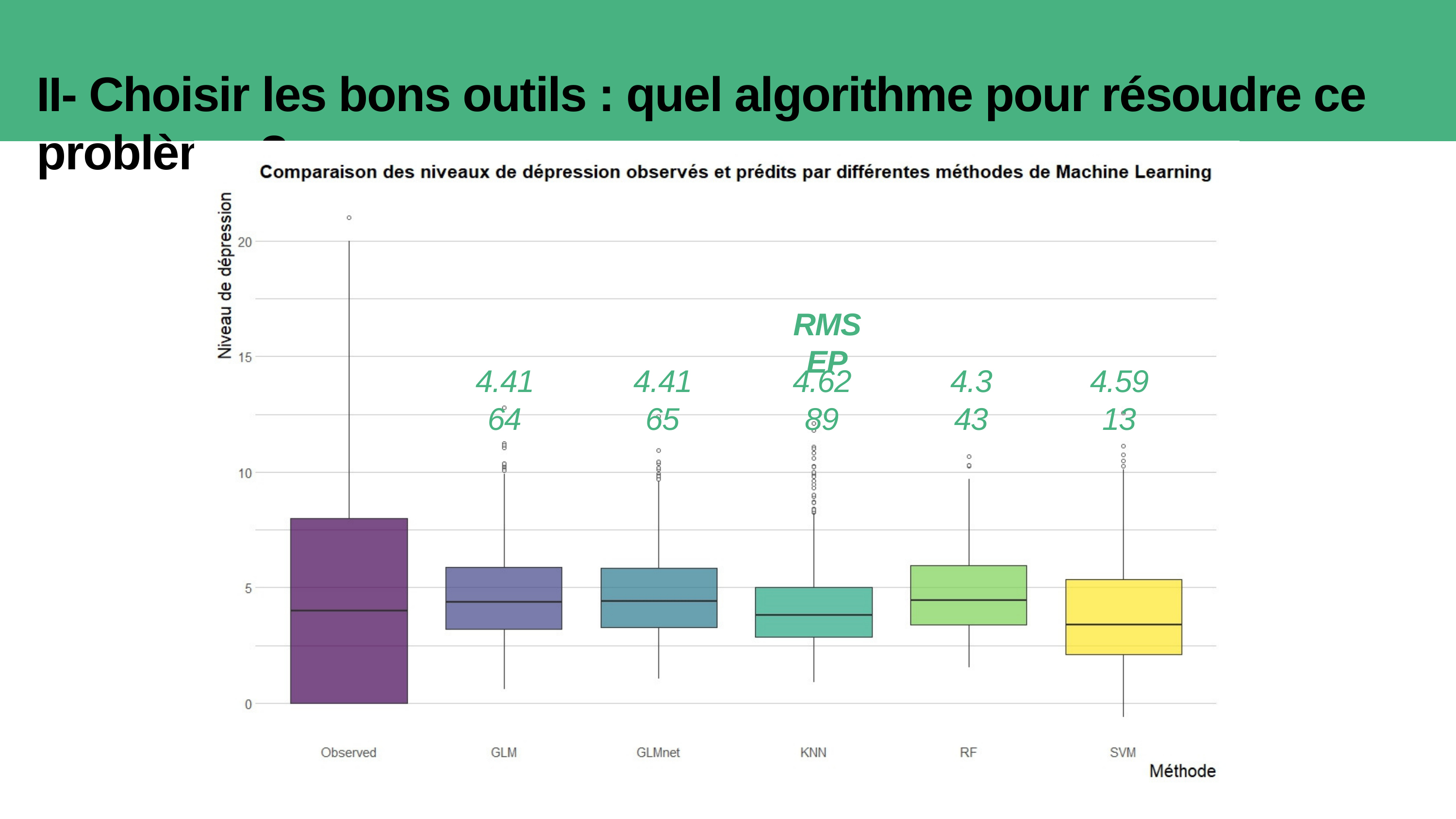

II- Choisir les bons outils : quel algorithme pour résoudre ce problème ?

RMSEP
4.4164
4.4165
4.6289
4.343
4.5913